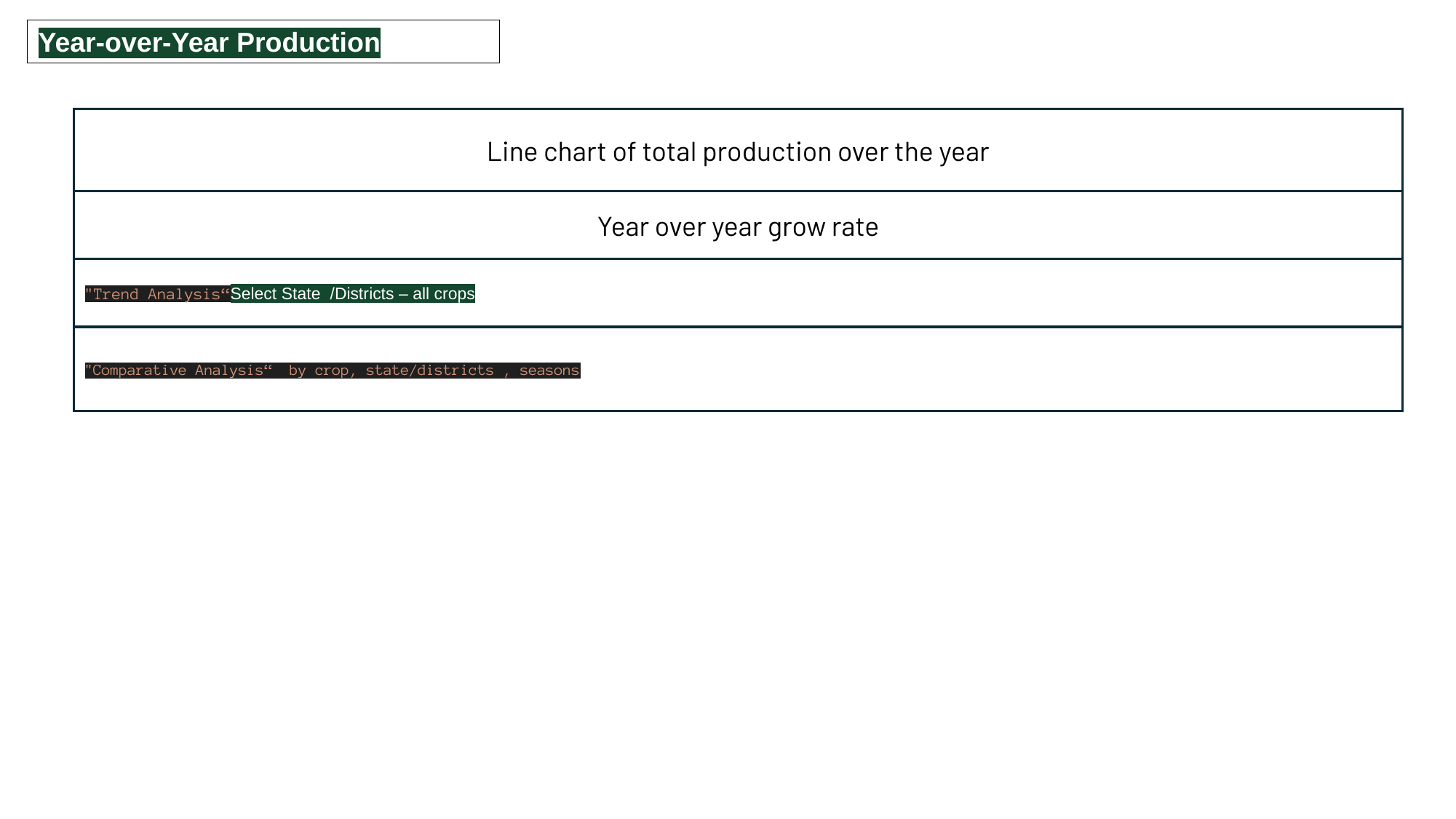

Year-over-Year Production
Line chart of total production over the year
Year over year grow rate
"Trend Analysis“Select State  /Districts – all crops
"Comparative Analysis“  by crop, state/districts , seasons